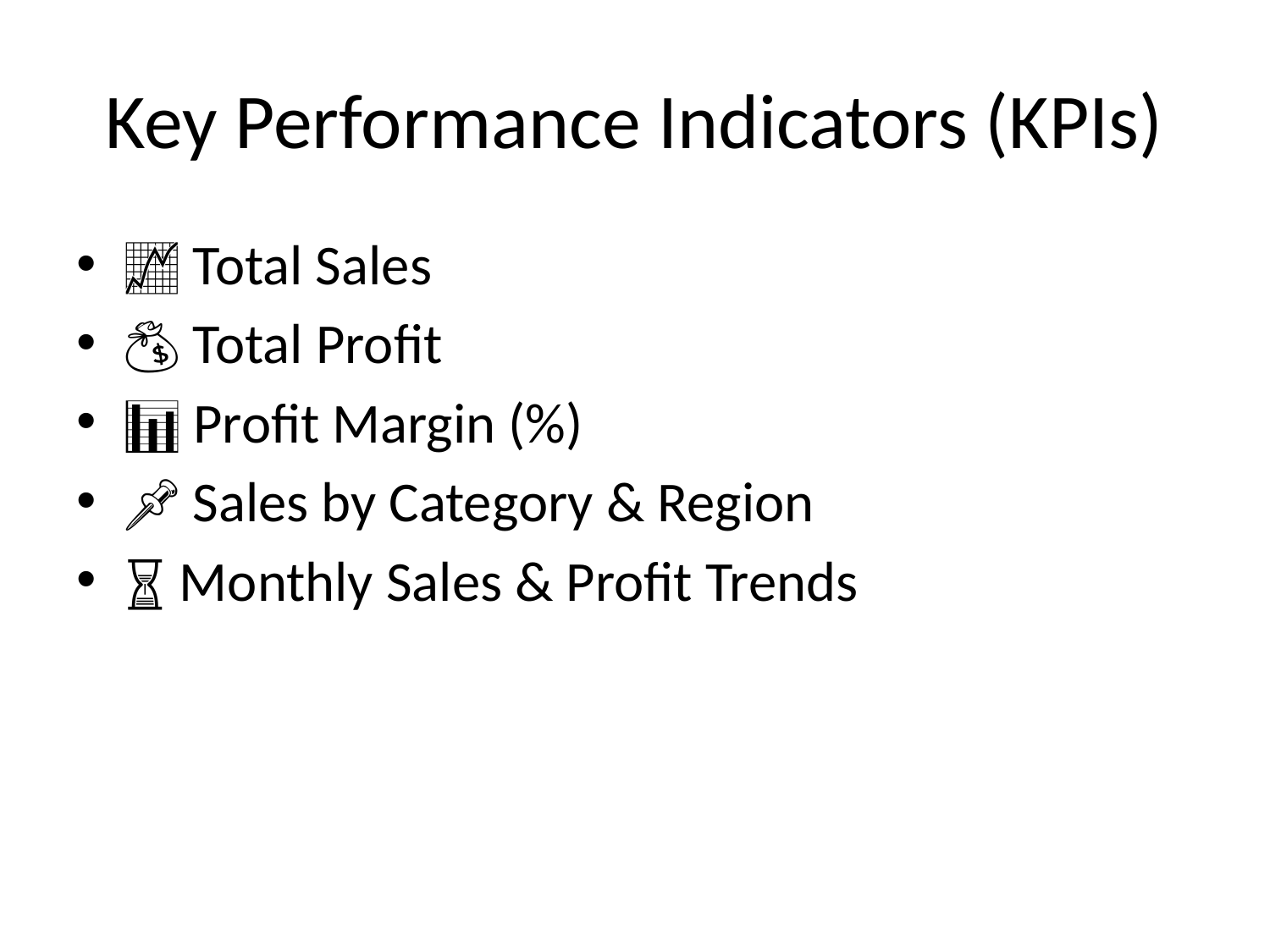

# Key Performance Indicators (KPIs)
📈 Total Sales
💰 Total Profit
📊 Profit Margin (%)
📌 Sales by Category & Region
⏳ Monthly Sales & Profit Trends